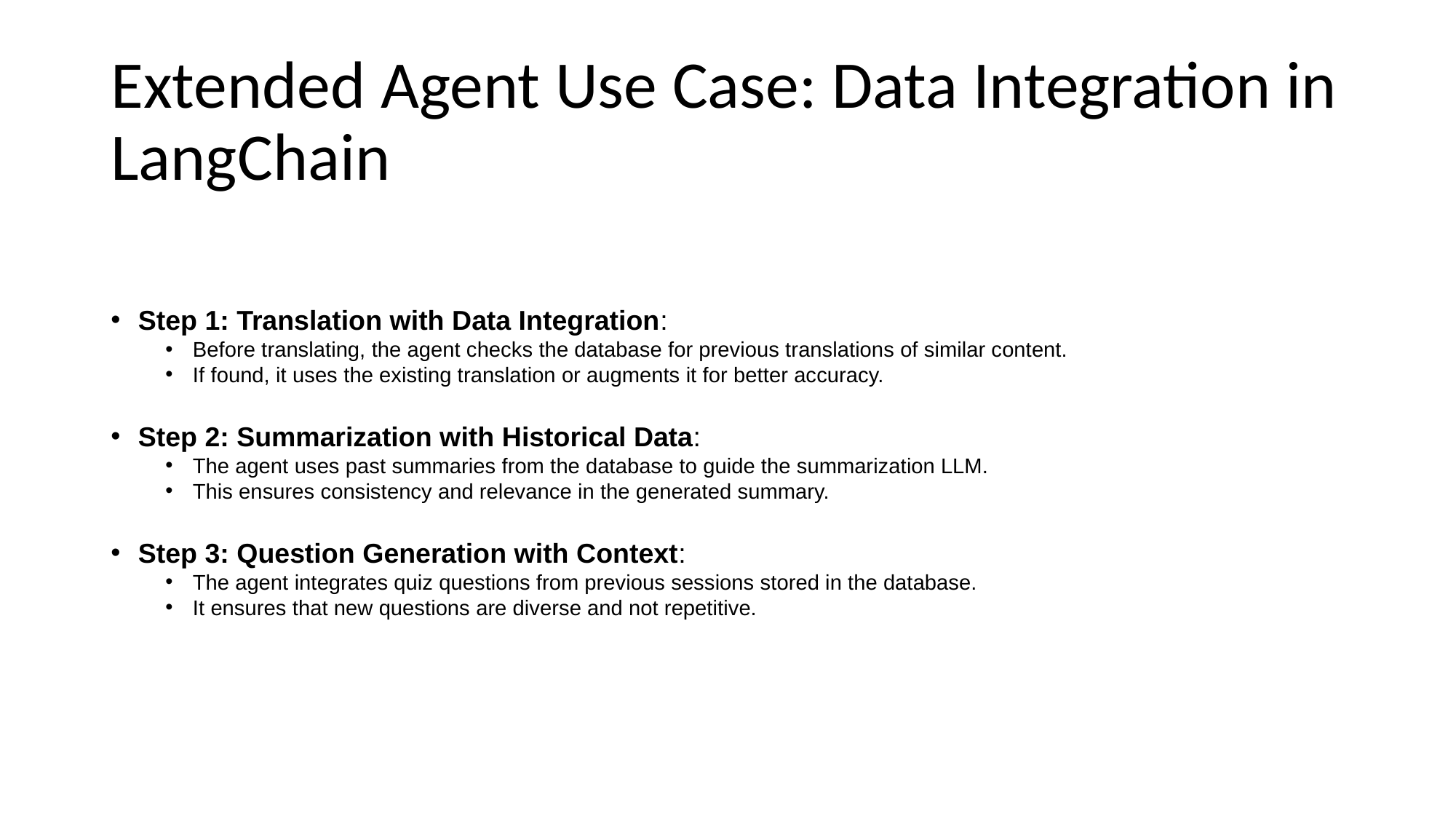

# Extended Agent Use Case: Data Integration in LangChain
Step 1: Translation with Data Integration:
Before translating, the agent checks the database for previous translations of similar content.
If found, it uses the existing translation or augments it for better accuracy.

Step 2: Summarization with Historical Data:
The agent uses past summaries from the database to guide the summarization LLM.
This ensures consistency and relevance in the generated summary.

Step 3: Question Generation with Context:
The agent integrates quiz questions from previous sessions stored in the database.
It ensures that new questions are diverse and not repetitive.